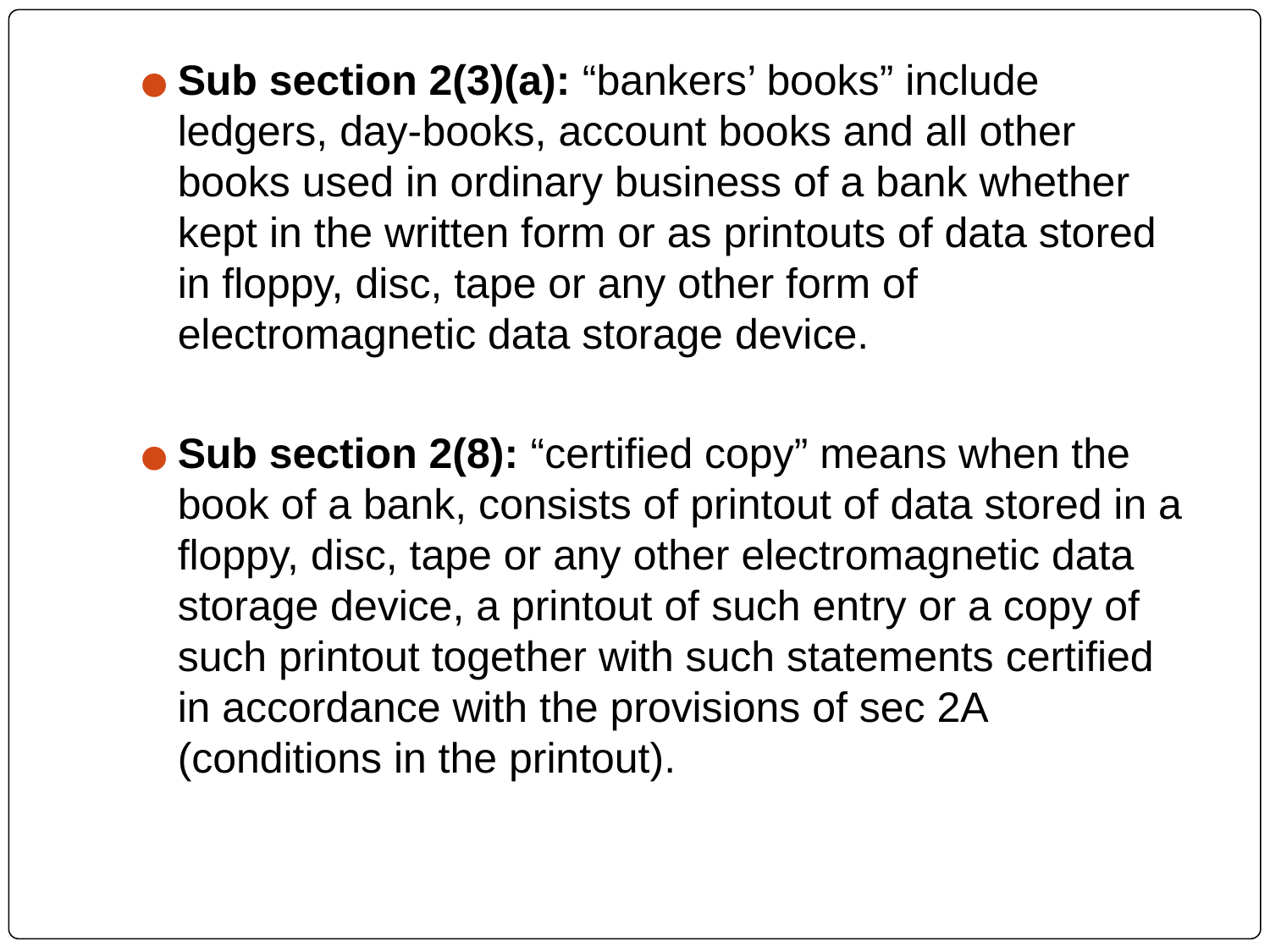

Sub section 2(3)(a): “bankers’ books” include ledgers, day-books, account books and all other books used in ordinary business of a bank whether kept in the written form or as printouts of data stored in floppy, disc, tape or any other form of electromagnetic data storage device.

Sub section 2(8): “certified copy” means when the book of a bank, consists of printout of data stored in a floppy, disc, tape or any other electromagnetic data storage device, a printout of such entry or a copy of such printout together with such statements certified in accordance with the provisions of sec 2A (conditions in the printout).